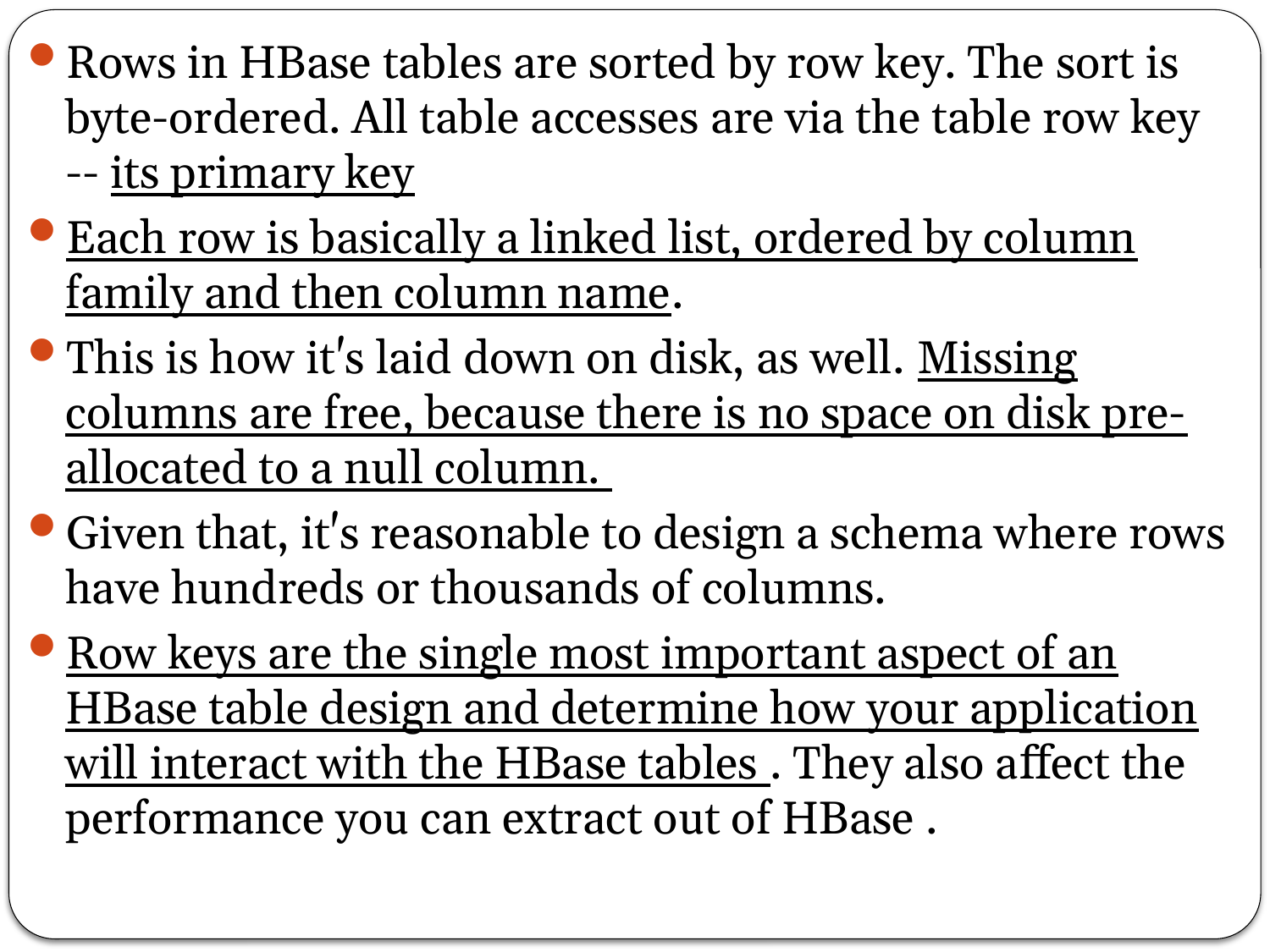

Rows in HBase tables are sorted by row key. The sort is byte-ordered. All table accesses are via the table row key -- its primary key
Each row is basically a linked list, ordered by column family and then column name.
This is how it's laid down on disk, as well. Missing columns are free, because there is no space on disk pre-allocated to a null column.
Given that, it's reasonable to design a schema where rows have hundreds or thousands of columns.
Row keys are the single most important aspect of an HBase table design and determine how your application will interact with the HBase tables . They also aﬀect the performance you can extract out of HBase .